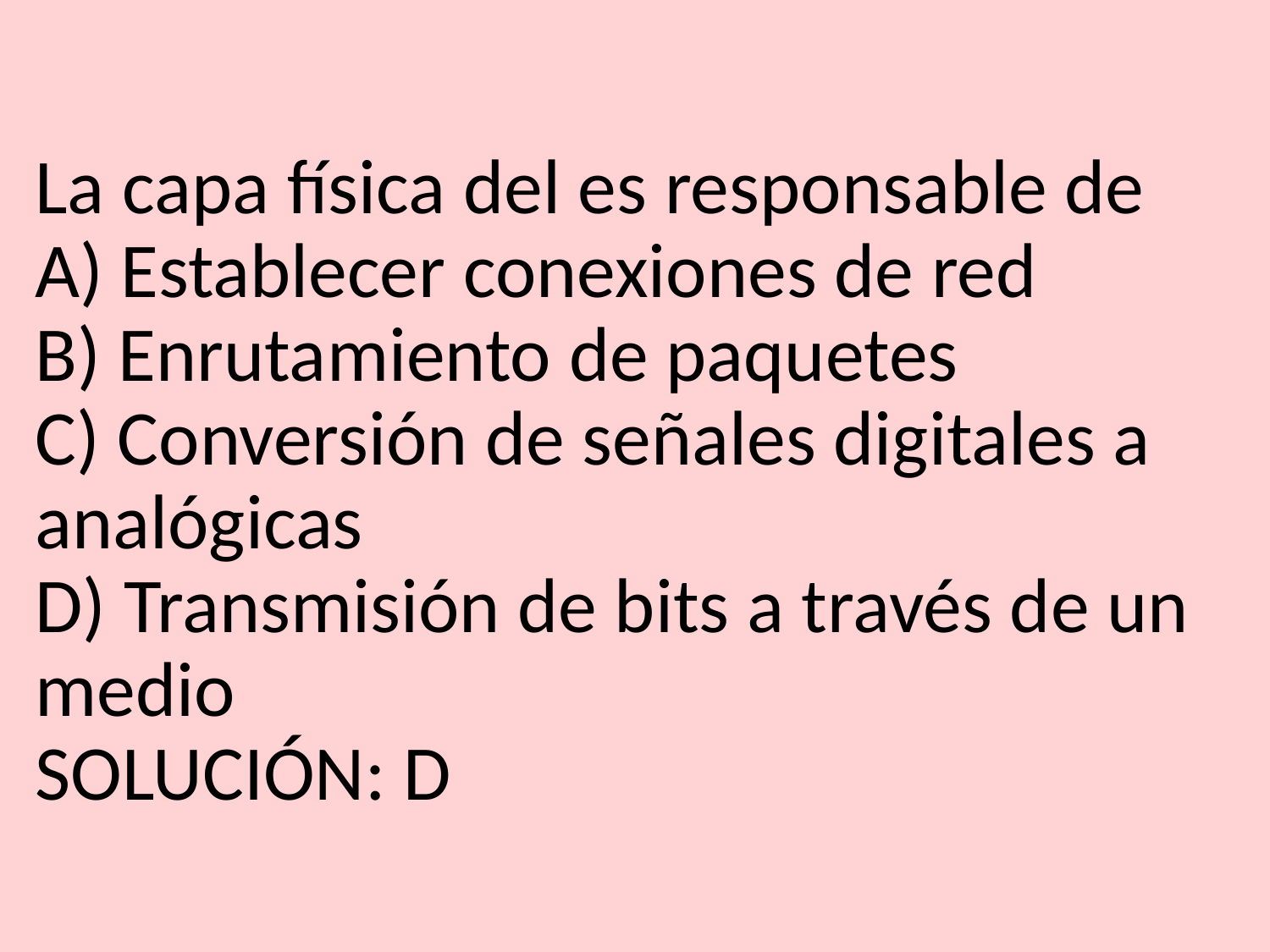

# La capa física del es responsable de A) Establecer conexiones de red B) Enrutamiento de paquetes C) Conversión de señales digitales a analógicas D) Transmisión de bits a través de un medio SOLUCIÓN: D